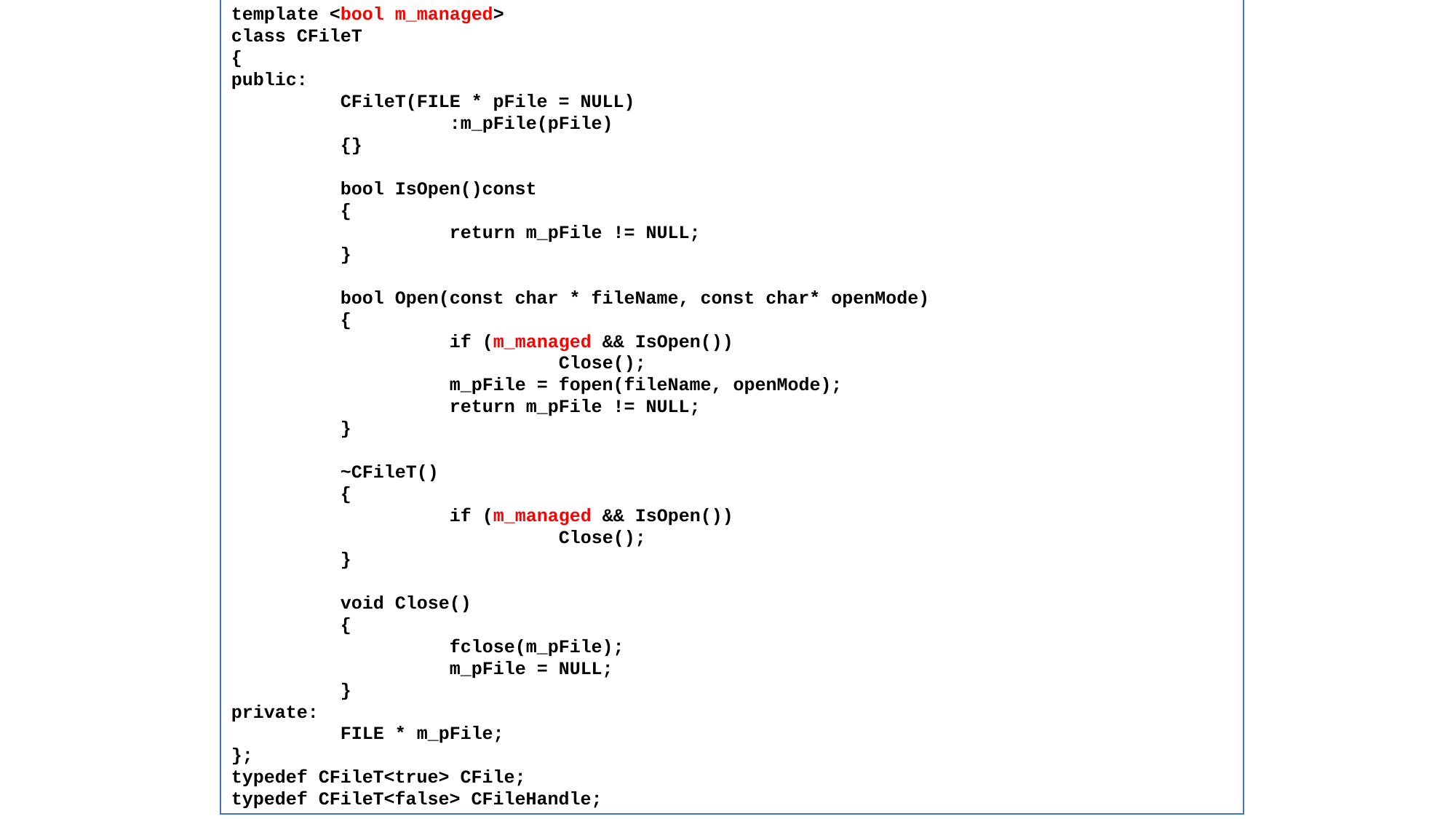

template <bool m_managed>
class CFileT
{
public:
	CFileT(FILE * pFile = NULL)
		:m_pFile(pFile)
	{}

	bool IsOpen()const
	{
		return m_pFile != NULL;
	}

	bool Open(const char * fileName, const char* openMode)
	{
		if (m_managed && IsOpen())
			Close();
		m_pFile = fopen(fileName, openMode);
		return m_pFile != NULL;
	}

	~CFileT()
	{
		if (m_managed && IsOpen())
			Close();
	}

	void Close()
	{
		fclose(m_pFile);
		m_pFile = NULL;
	}
private:
	FILE * m_pFile;
};
typedef CFileT<true> CFile;
typedef CFileT<false> CFileHandle;